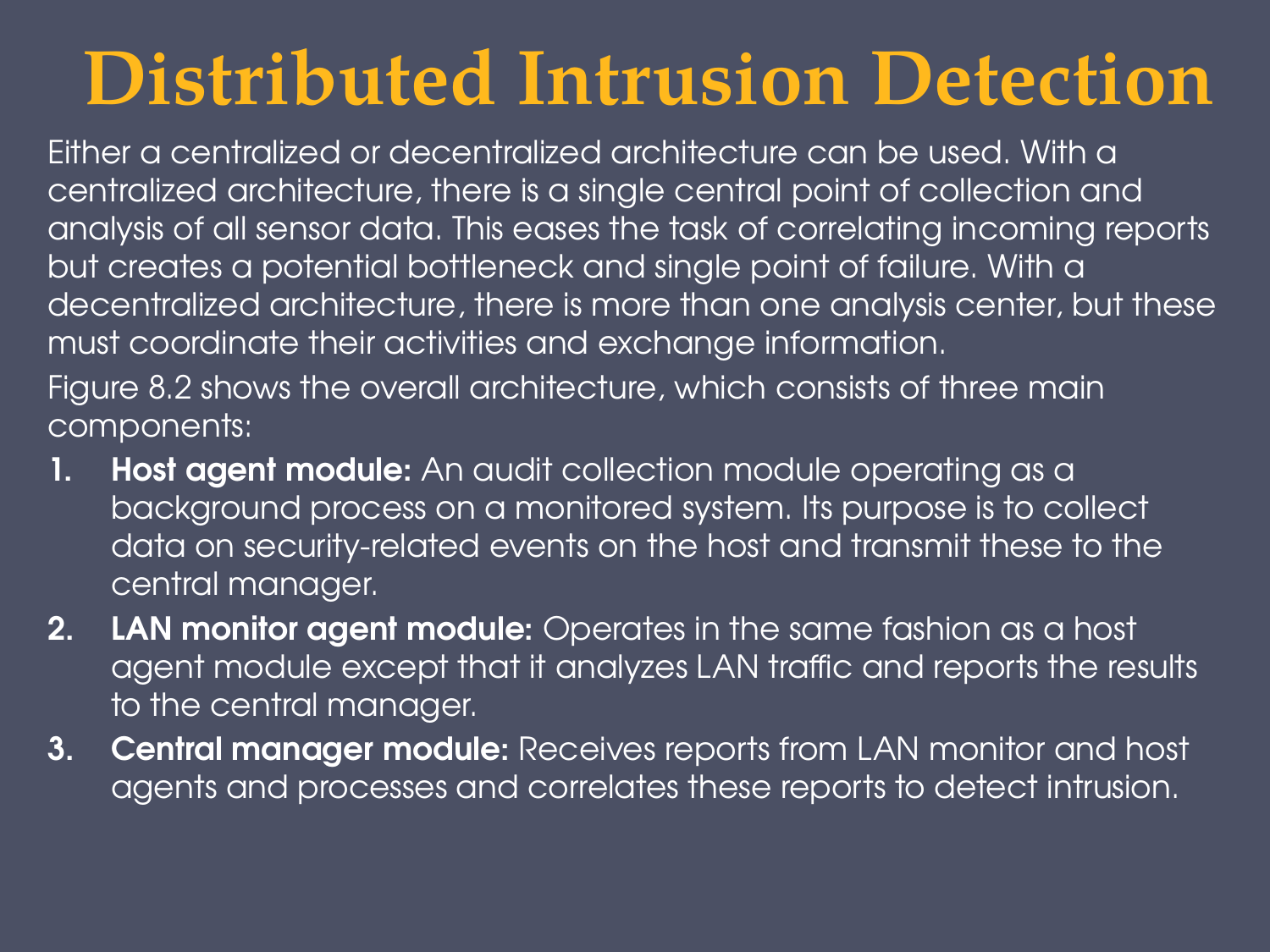

# Distributed Intrusion Detection
Either a centralized or decentralized architecture can be used. With a centralized architecture, there is a single central point of collection and analysis of all sensor data. This eases the task of correlating incoming reports but creates a potential bottleneck and single point of failure. With a decentralized architecture, there is more than one analysis center, but these must coordinate their activities and exchange information.
Figure 8.2 shows the overall architecture, which consists of three main components:
Host agent module: An audit collection module operating as a background process on a monitored system. Its purpose is to collect data on security-related events on the host and transmit these to the central manager.
LAN monitor agent module: Operates in the same fashion as a host agent module except that it analyzes LAN traffic and reports the results to the central manager.
Central manager module: Receives reports from LAN monitor and host agents and processes and correlates these reports to detect intrusion.